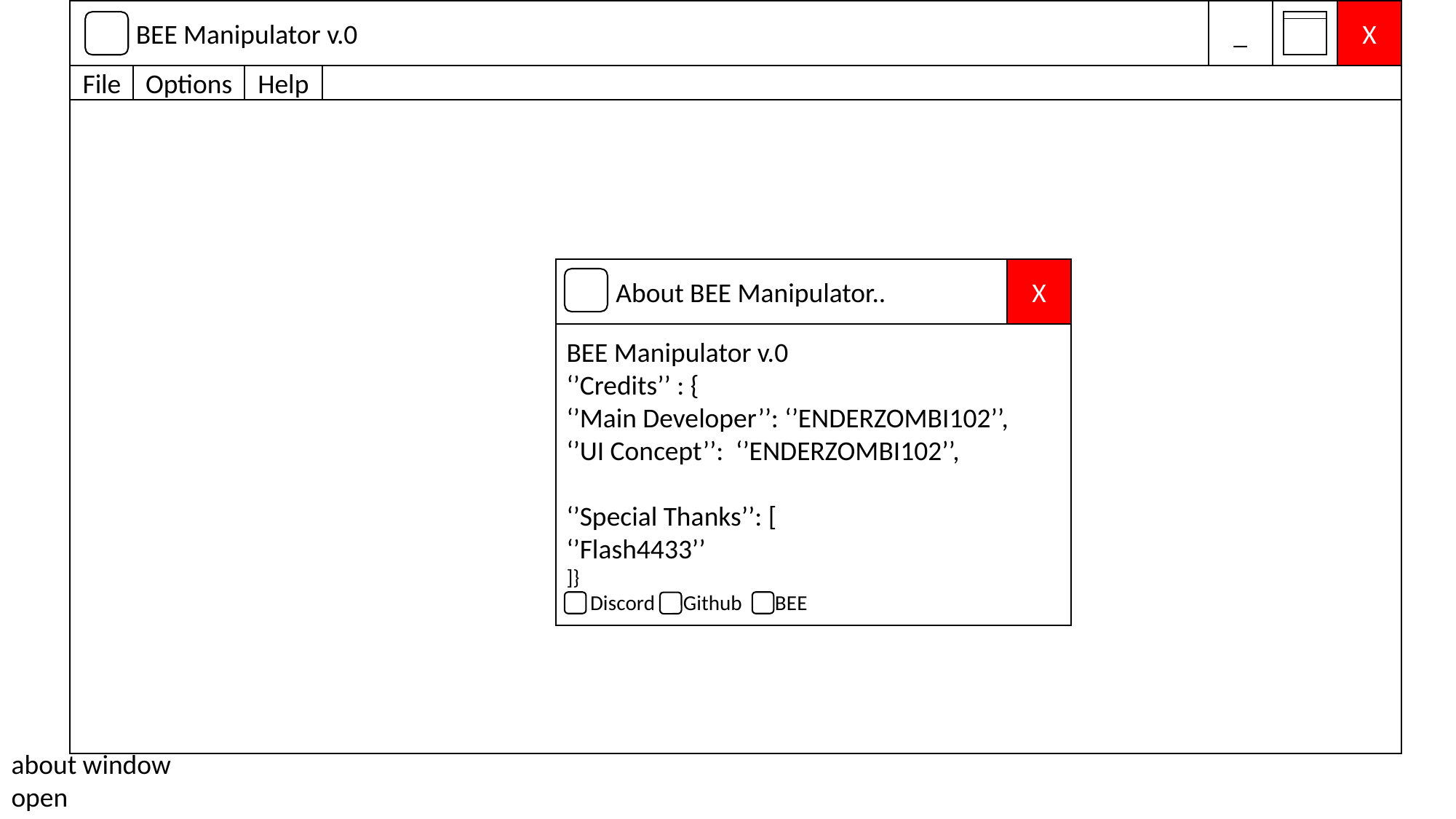

BEE Manipulator v.0
_

X

Options
Help

File
        About BEE Manipulator..
X

BEE Manipulator v.0
‘’Credits’’ : {
‘’Main Developer’’: ‘’ENDERZOMBI102’’,
‘’UI Concept’’:  ‘’ENDERZOMBI102’’,

‘’Special Thanks’’: [
‘’Flash4433’’
]}
     Discord      Github       BEE

about window open